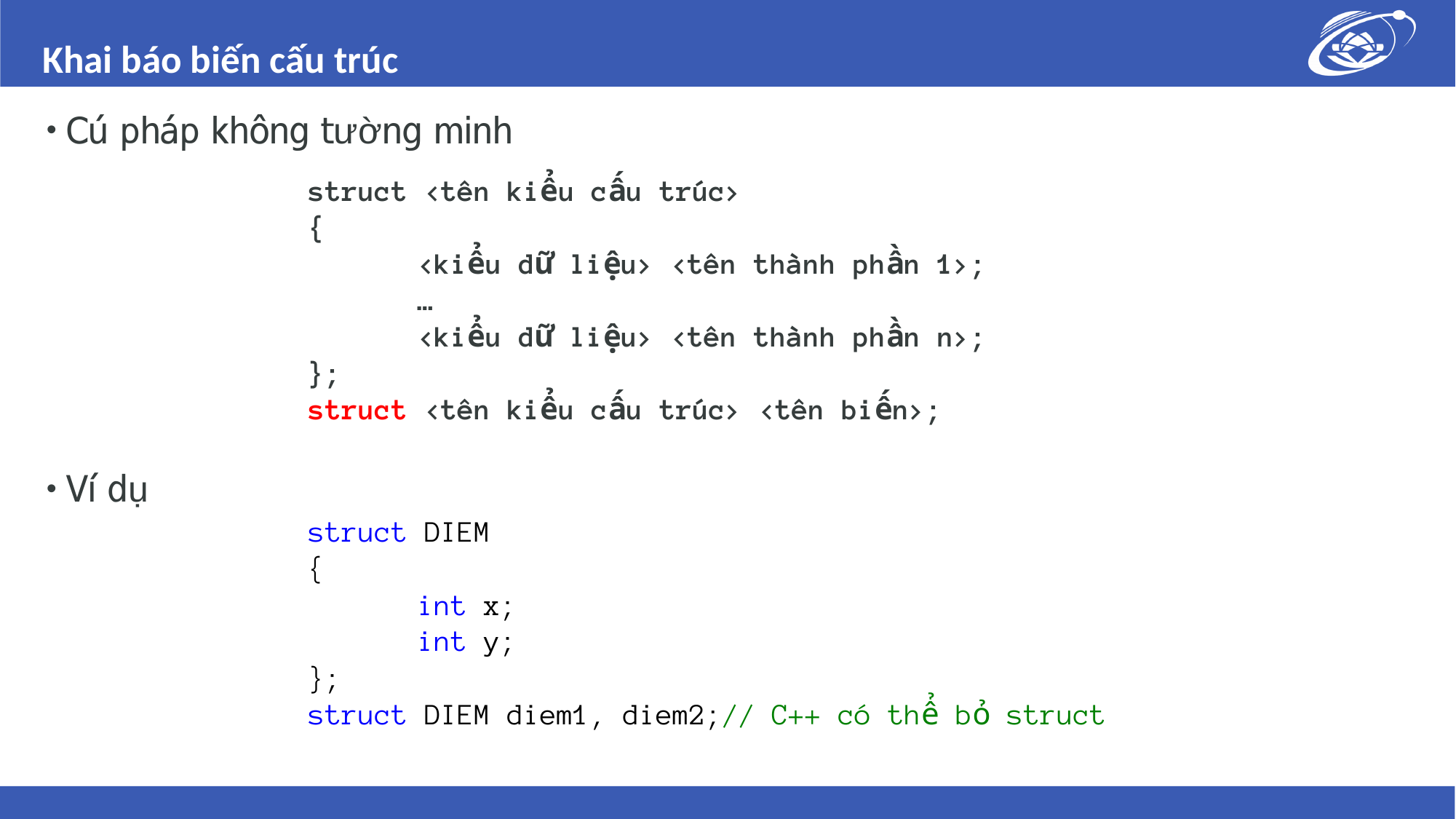

# Khai báo biến cấu trúc
Cú pháp không tường minh

Ví dụ

struct <tên kiểu cấu trúc>
{
	<kiểu dữ liệu> <tên thành phần 1>;
	…
	<kiểu dữ liệu> <tên thành phần n>;
};
struct <tên kiểu cấu trúc> <tên biến>;
struct DIEM
{
	int x;
	int y;
};
struct DIEM diem1, diem2;// C++ có thể bỏ struct